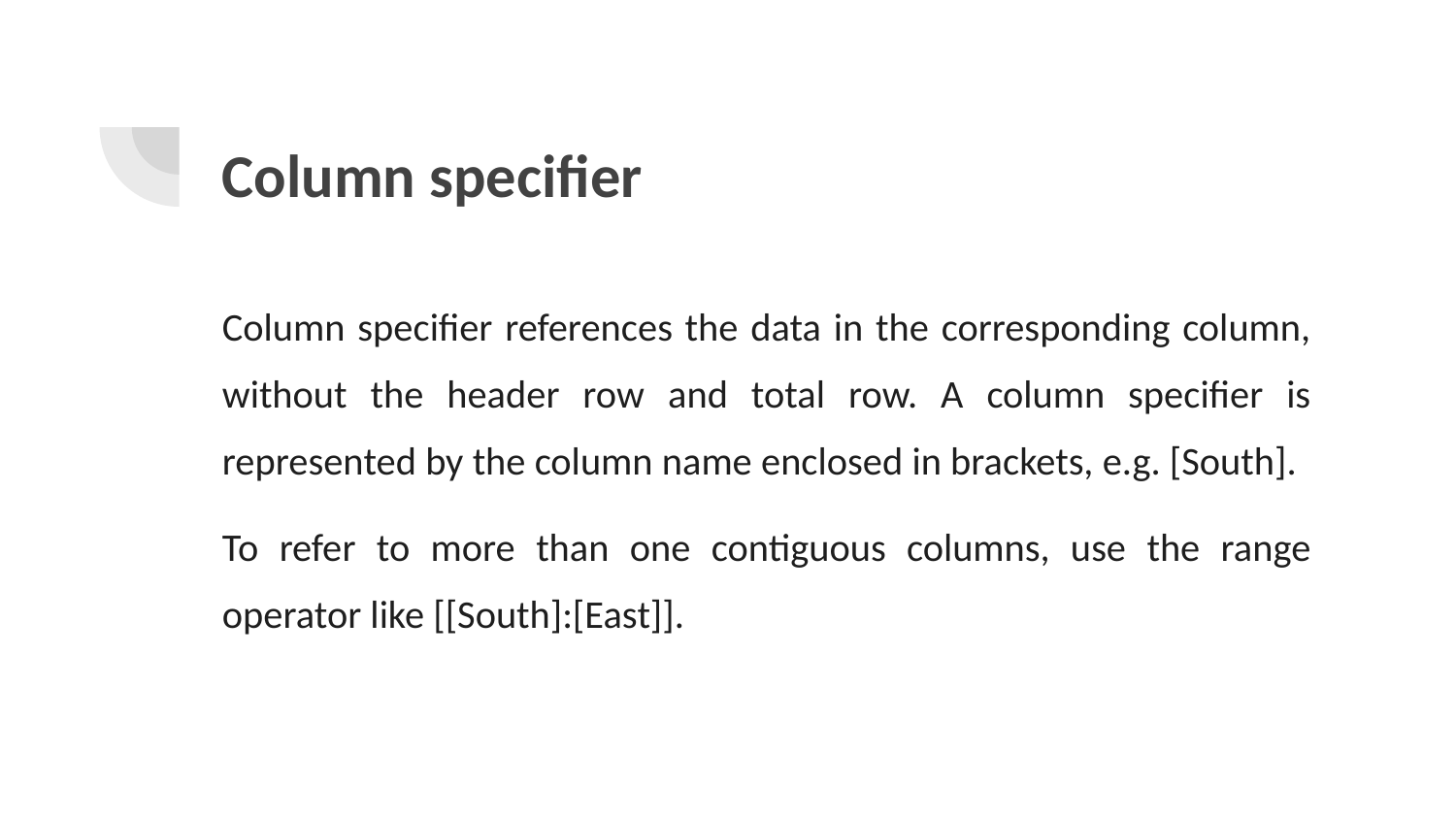

# Column specifier
Column specifier references the data in the corresponding column, without the header row and total row. A column specifier is represented by the column name enclosed in brackets, e.g. [South].
To refer to more than one contiguous columns, use the range operator like [[South]:[East]].